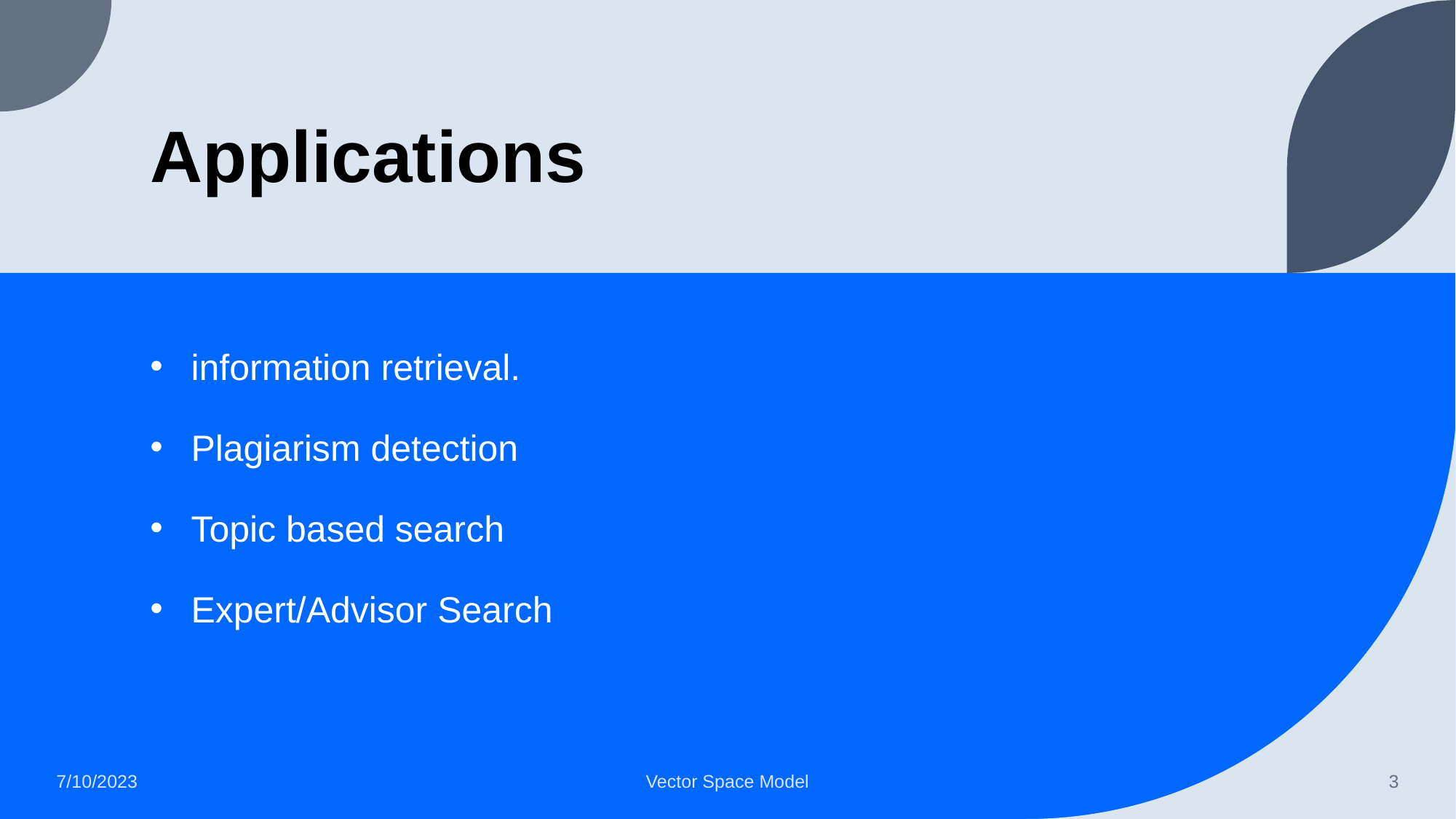

# Applications
information retrieval.
Plagiarism detection
Topic based search
Expert/Advisor Search
7/10/2023
Vector Space Model
3